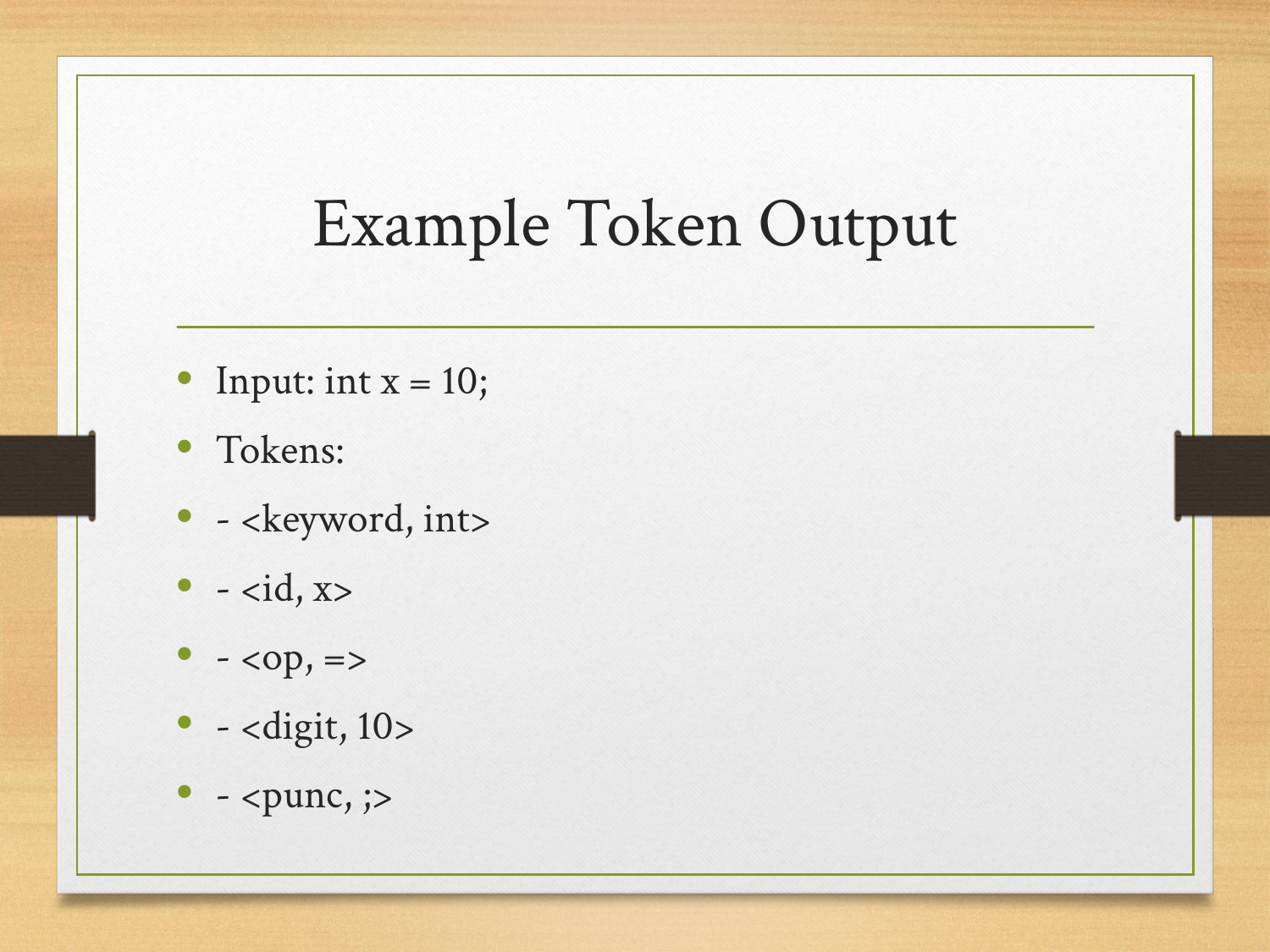

# Example Token Output
Input: int x = 10;
Tokens:
- <keyword, int>
- <id, x>
- <op, =>
- <digit, 10>
- <punc, ;>